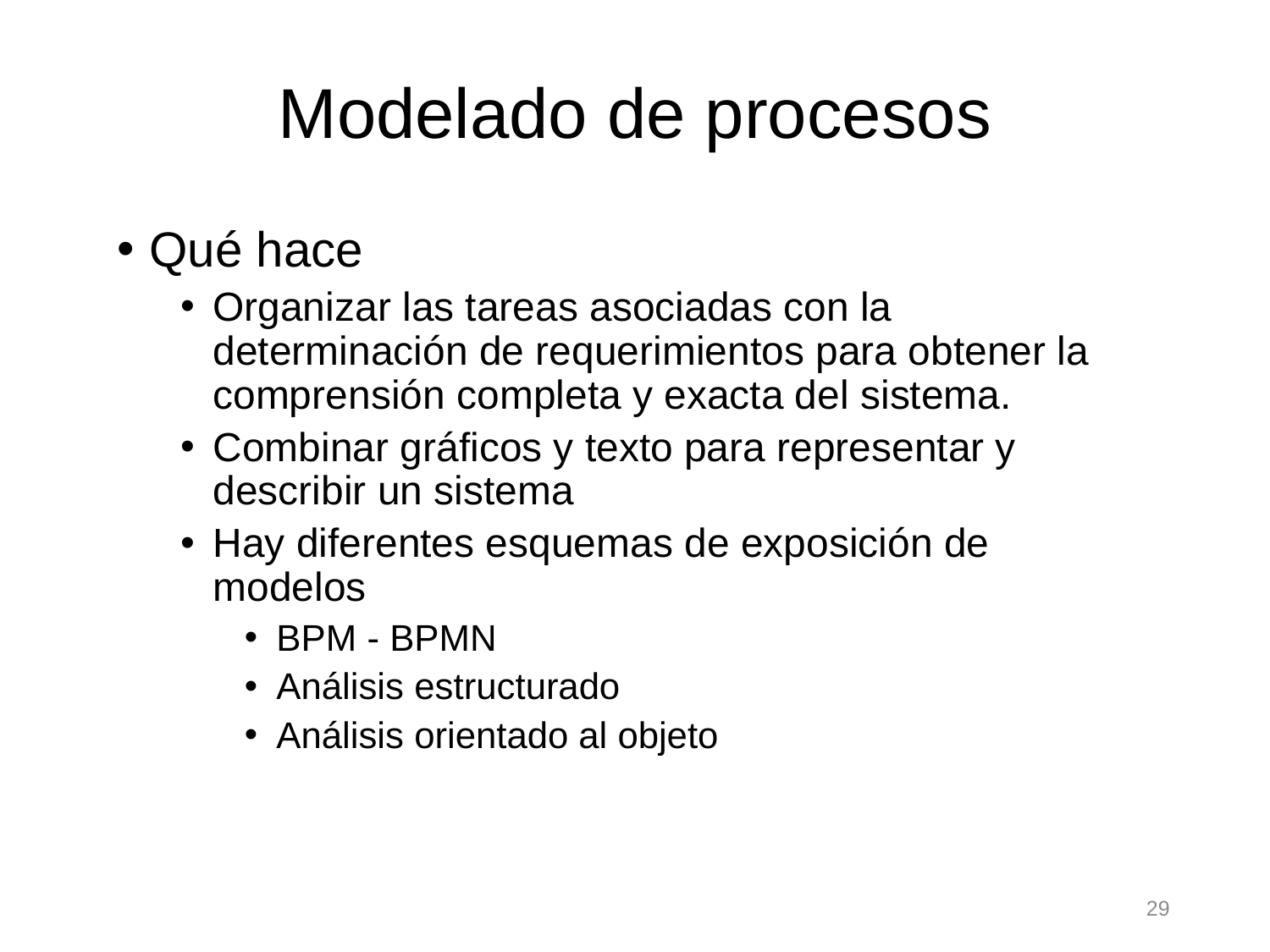

Modelado de procesos
Qué hace
Organizar las tareas asociadas con la determinación de requerimientos para obtener la comprensión completa y exacta del sistema.
Combinar gráficos y texto para representar y describir un sistema
Hay diferentes esquemas de exposición de modelos
BPM - BPMN
Análisis estructurado
Análisis orientado al objeto

29